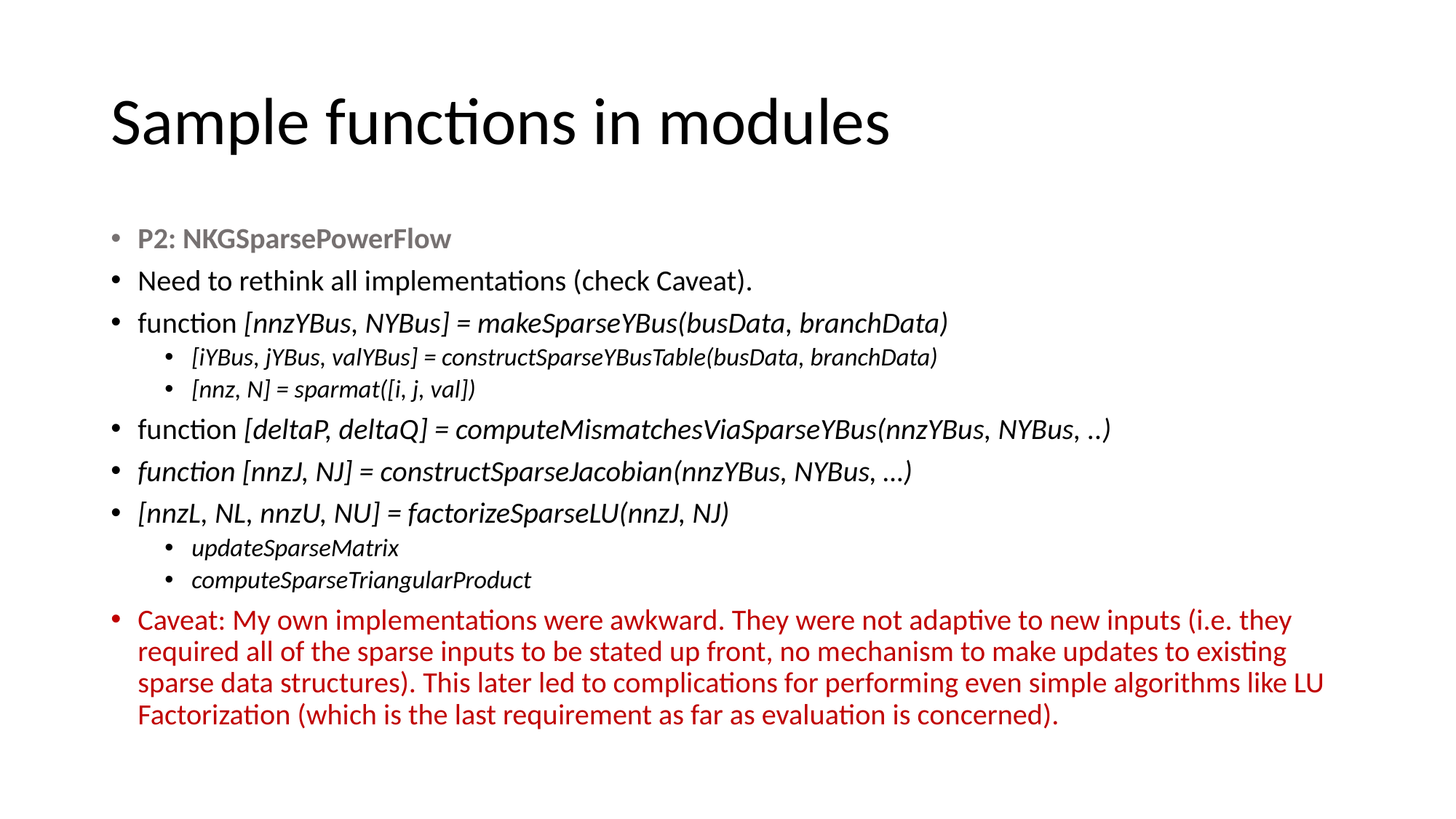

# Sample functions in modules
P2: NKGSparsePowerFlow
Need to rethink all implementations (check Caveat).
function [nnzYBus, NYBus] = makeSparseYBus(busData, branchData)
[iYBus, jYBus, valYBus] = constructSparseYBusTable(busData, branchData)
[nnz, N] = sparmat([i, j, val])
function [deltaP, deltaQ] = computeMismatchesViaSparseYBus(nnzYBus, NYBus, ..)
function [nnzJ, NJ] = constructSparseJacobian(nnzYBus, NYBus, …)
[nnzL, NL, nnzU, NU] = factorizeSparseLU(nnzJ, NJ)
updateSparseMatrix
computeSparseTriangularProduct
Caveat: My own implementations were awkward. They were not adaptive to new inputs (i.e. they required all of the sparse inputs to be stated up front, no mechanism to make updates to existing sparse data structures). This later led to complications for performing even simple algorithms like LU Factorization (which is the last requirement as far as evaluation is concerned).